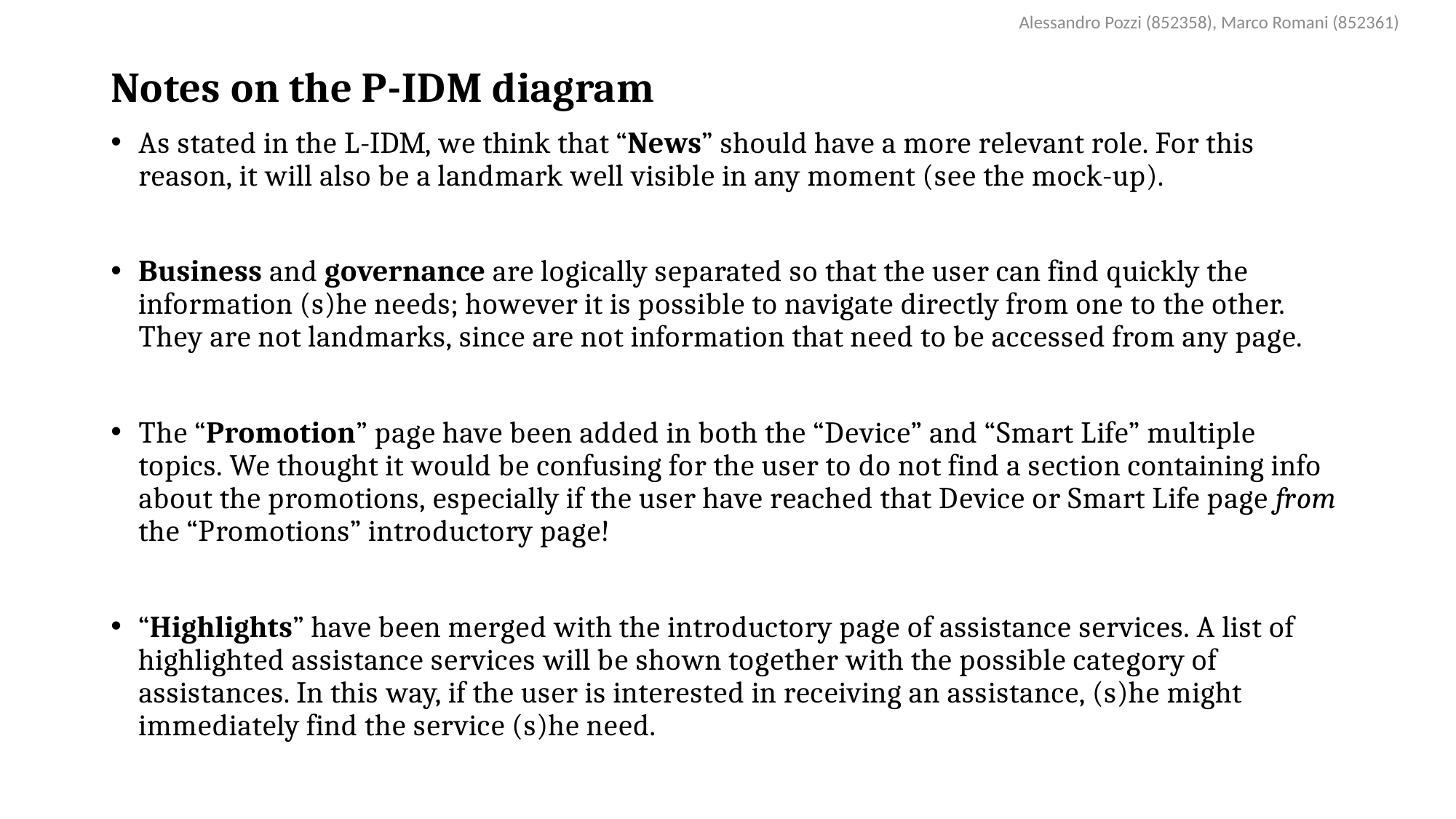

Alessandro Pozzi (852358), Marco Romani (852361)
Notes on the P-IDM diagram
As stated in the L-IDM, we think that “News” should have a more relevant role. For this reason, it will also be a landmark well visible in any moment (see the mock-up).

Business and governance are logically separated so that the user can find quickly the information (s)he needs; however it is possible to navigate directly from one to the other. They are not landmarks, since are not information that need to be accessed from any page.

The “Promotion” page have been added in both the “Device” and “Smart Life” multiple topics. We thought it would be confusing for the user to do not find a section containing info about the promotions, especially if the user have reached that Device or Smart Life page from the “Promotions” introductory page!

“Highlights” have been merged with the introductory page of assistance services. A list of highlighted assistance services will be shown together with the possible category of assistances. In this way, if the user is interested in receiving an assistance, (s)he might immediately find the service (s)he need.